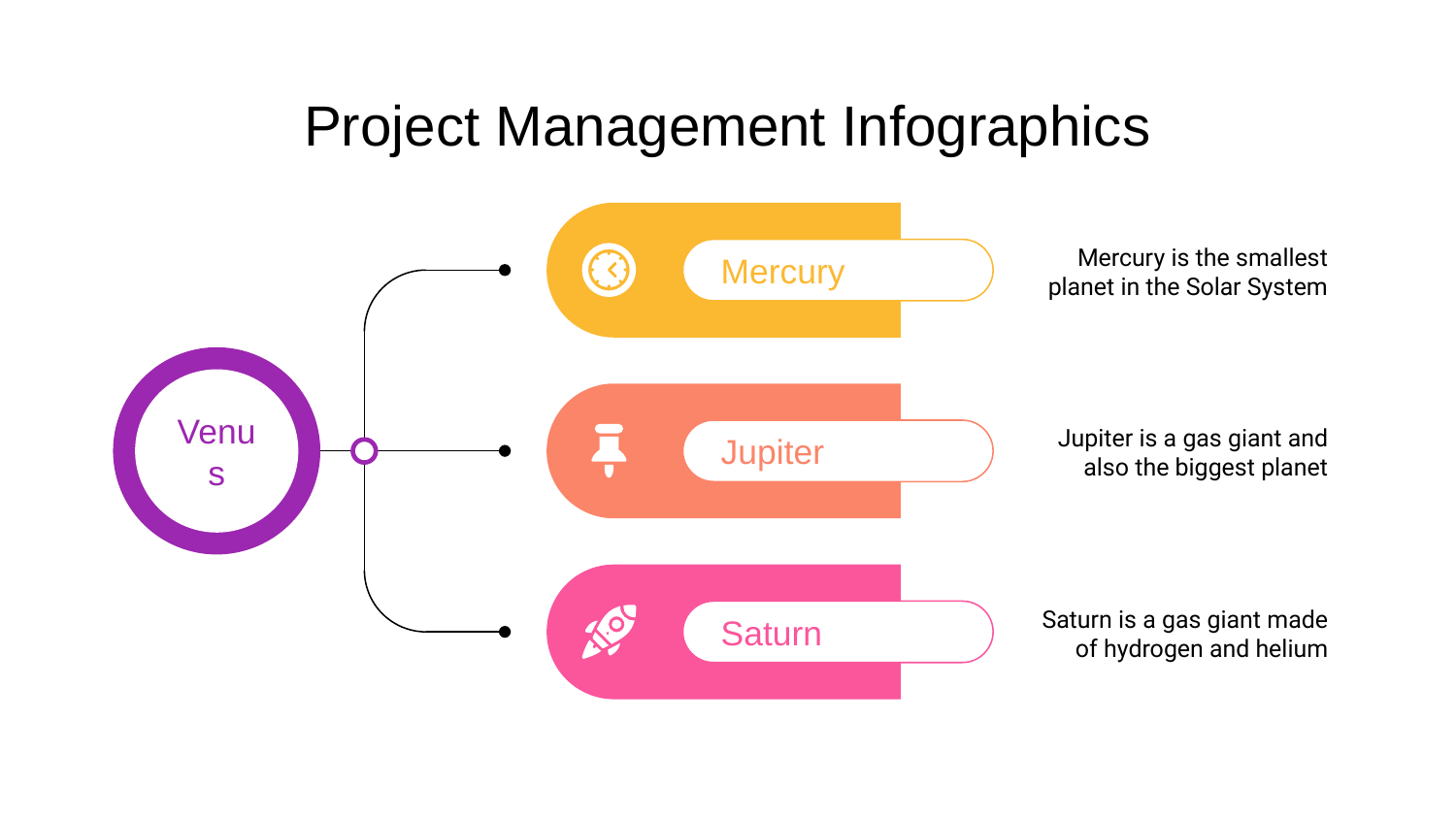

# Project Management Infographics

Mercury is the smallest planet in the Solar System
Mercury

Venus

Jupiter is a gas giant and also the biggest planet
Jupiter

Saturn is a gas giant made of hydrogen and helium
Saturn